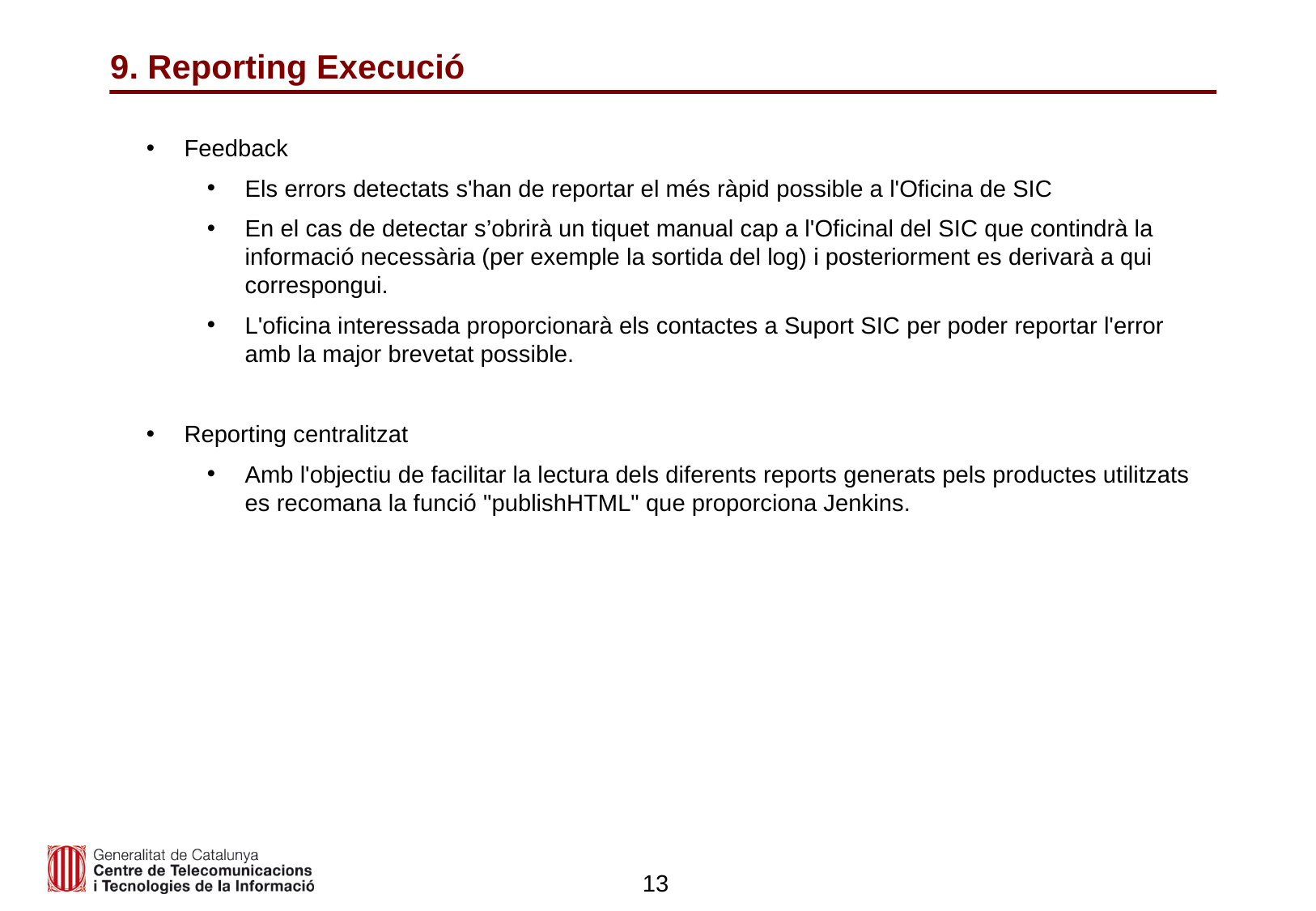

# 9. Reporting Execució
Feedback
Els errors detectats s'han de reportar el més ràpid possible a l'Oficina de SIC
En el cas de detectar s’obrirà un tiquet manual cap a l'Oficinal del SIC que contindrà la informació necessària (per exemple la sortida del log) i posteriorment es derivarà a qui correspongui.
L'oficina interessada proporcionarà els contactes a Suport SIC per poder reportar l'error amb la major brevetat possible.

Reporting centralitzat
Amb l'objectiu de facilitar la lectura dels diferents reports generats pels productes utilitzats es recomana la funció "publishHTML" que proporciona Jenkins.
13